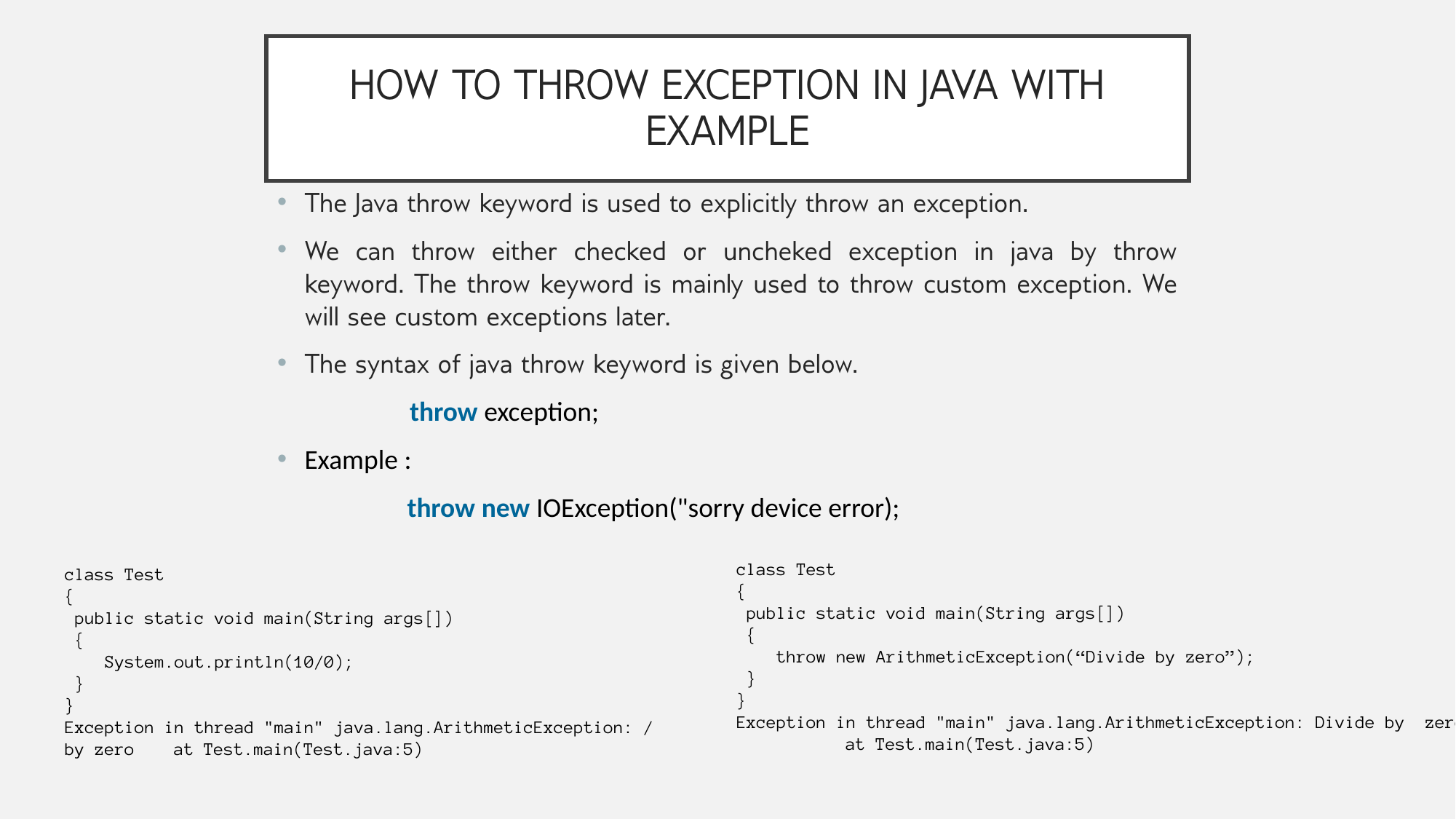

# HOW TO THROW EXCEPTION IN JAVA WITH EXAMPLE
The Java throw keyword is used to explicitly throw an exception.
We can throw either checked or uncheked exception in java by throw keyword. The throw keyword is mainly used to throw custom exception. We will see custom exceptions later.
The syntax of java throw keyword is given below.
              throw exception;
Example :
                     throw new IOException("sorry device error);

class Test
{
 public static void main(String args[])
 {
    throw new ArithmeticException(“Divide by zero”);
 }
}
Exception in thread "main" java.lang.ArithmeticException: Divide by  zero	at Test.main(Test.java:5)
class Test
{
 public static void main(String args[])
 {
    System.out.println(10/0);
 }
}
Exception in thread "main" java.lang.ArithmeticException: / by zero	at Test.main(Test.java:5)